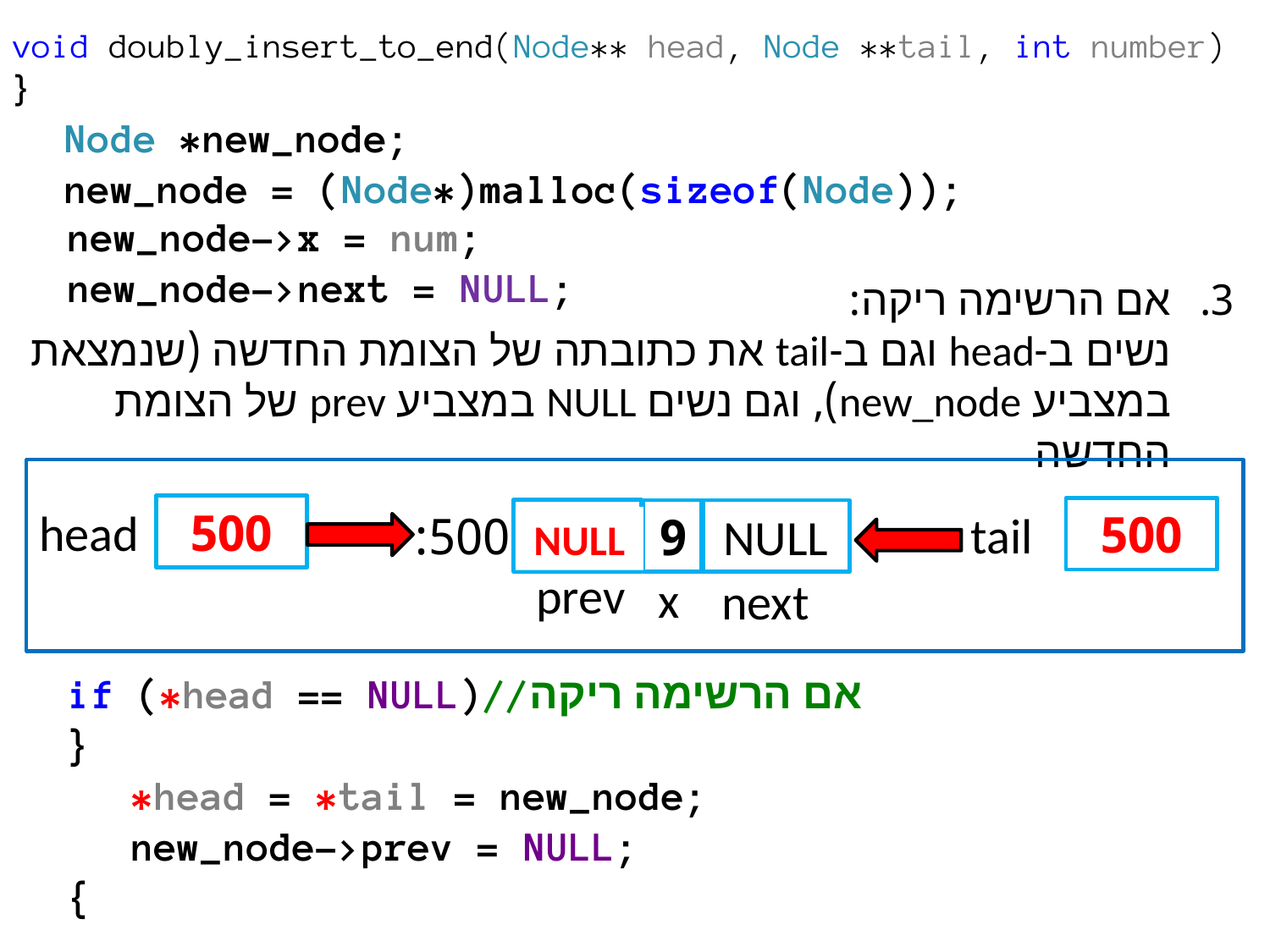

void doubly_insert_to_end(Node** head, Node **tail, int number)
}
Node *new_node;
new_node = (Node*)malloc(sizeof(Node));
new_node->x = num;
new_node->next = NULL;

אם הרשימה ריקה:
נשים ב-head וגם ב-tail את כתובתה של הצומת החדשה (שנמצאת במצביע new_node), וגם נשים NULL במצביע prev של הצומת החדשה

head
500
500
tail
500:
?
9
NULL
NULL

prev
x
next
if (*head == NULL)//אם הרשימה ריקה
}
*head = *tail = new_node;
new_node->prev = NULL;
{